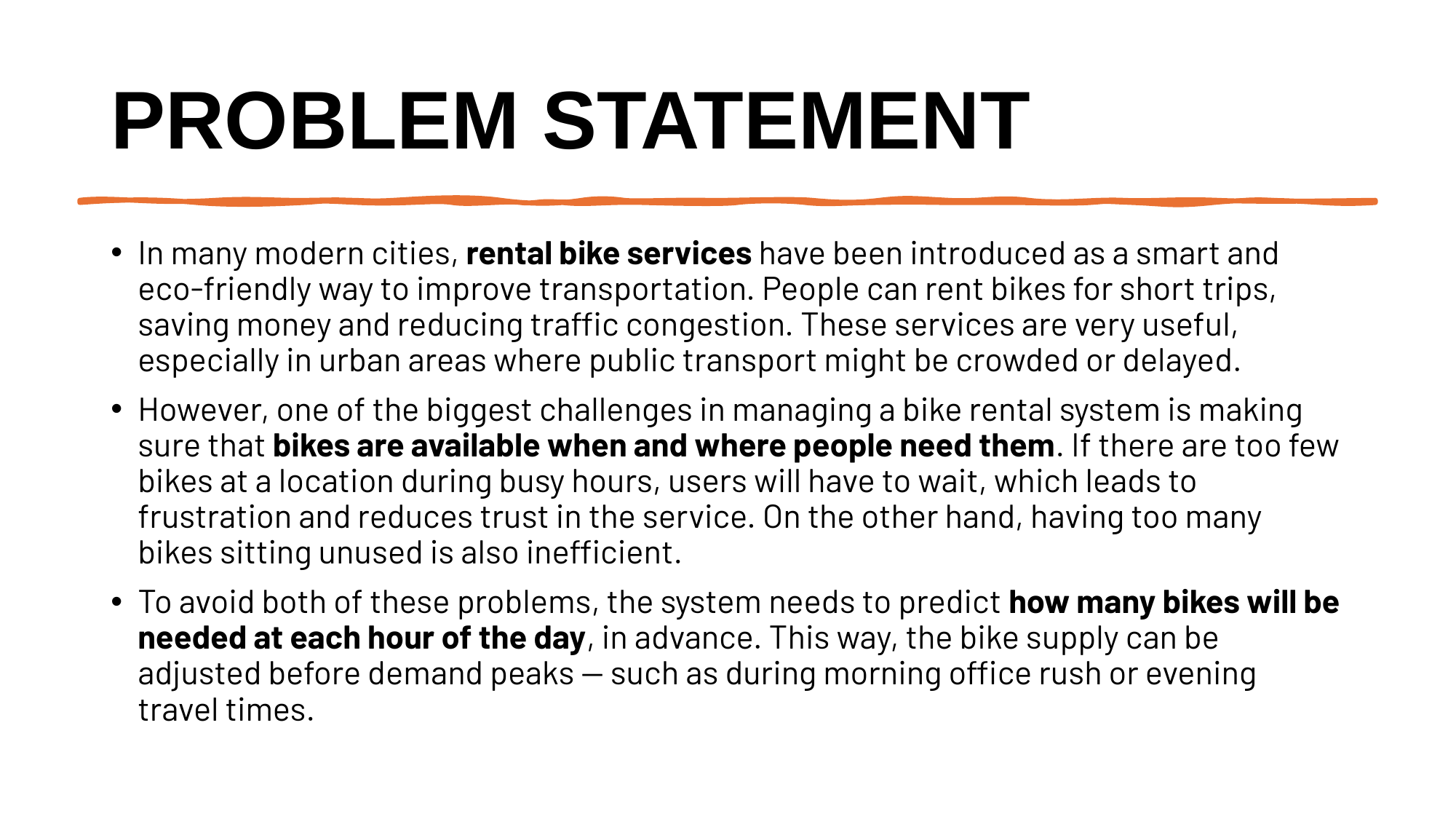

# Problem Statement

In many modern cities, rental bike services have been introduced as a smart and eco-friendly way to improve transportation. People can rent bikes for short trips, saving money and reducing traffic congestion. These services are very useful, especially in urban areas where public transport might be crowded or delayed.
However, one of the biggest challenges in managing a bike rental system is making sure that bikes are available when and where people need them. If there are too few bikes at a location during busy hours, users will have to wait, which leads to frustration and reduces trust in the service. On the other hand, having too many bikes sitting unused is also inefficient.
To avoid both of these problems, the system needs to predict how many bikes will be needed at each hour of the day, in advance. This way, the bike supply can be adjusted before demand peaks — such as during morning office rush or evening travel times.